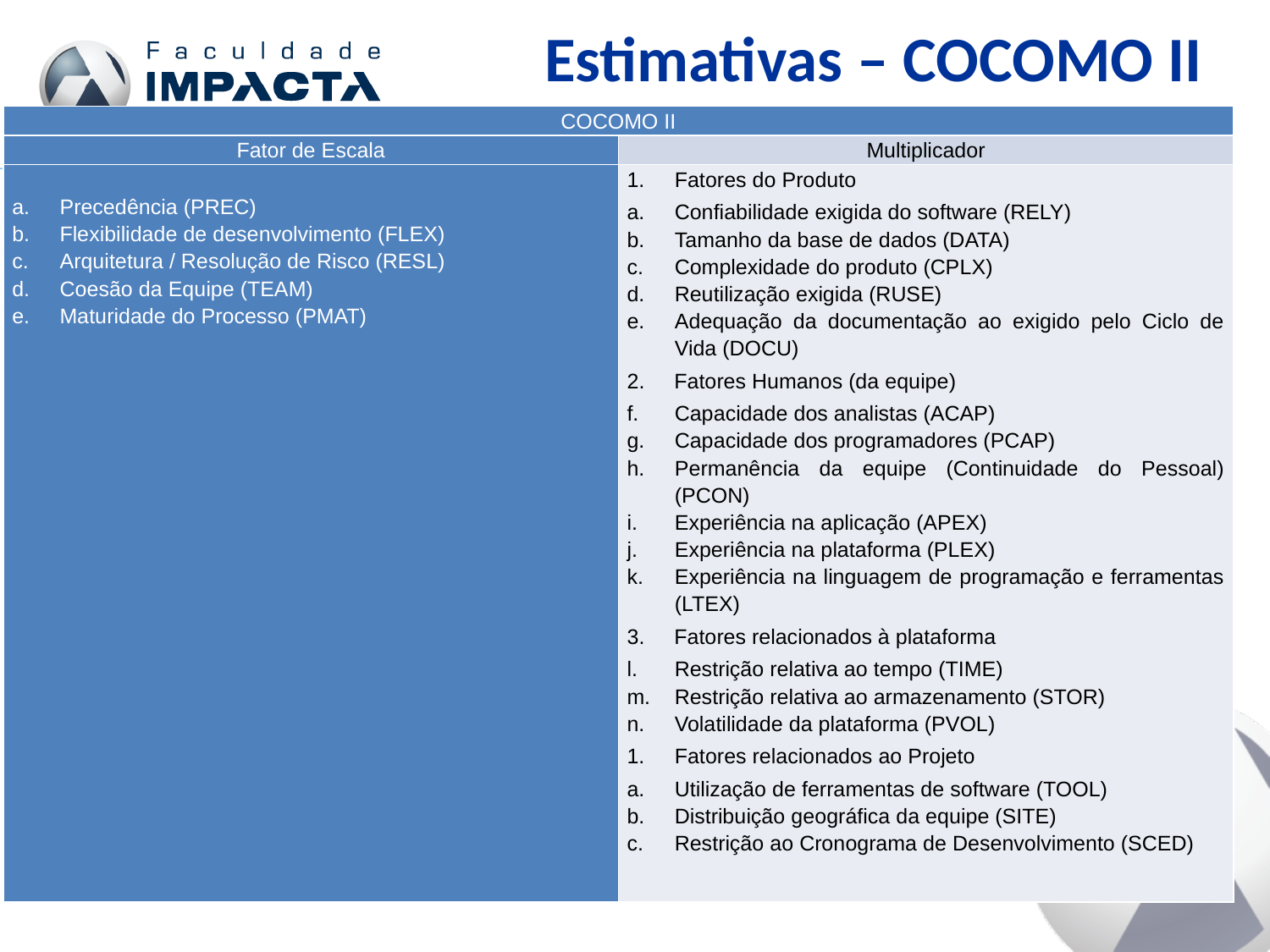

Estimativas – COCOMO II
| COCOMO II |  |
| --- | --- |
| Fator de Escala | Multiplicador |
| Precedência (PREC) Flexibilidade de desenvolvimento (FLEX) Arquitetura / Resolução de Risco (RESL) Coesão da Equipe (TEAM) Maturidade do Processo (PMAT) | Fatores do Produto Confiabilidade exigida do software (RELY) Tamanho da base de dados (DATA) Complexidade do produto (CPLX) Reutilização exigida (RUSE) Adequação da documentação ao exigido pelo Ciclo de Vida (DOCU) 2. Fatores Humanos (da equipe) Capacidade dos analistas (ACAP) Capacidade dos programadores (PCAP) Permanência da equipe (Continuidade do Pessoal) (PCON) Experiência na aplicação (APEX) Experiência na plataforma (PLEX) Experiência na linguagem de programação e ferramentas (LTEX) 3. Fatores relacionados à plataforma Restrição relativa ao tempo (TIME) Restrição relativa ao armazenamento (STOR) Volatilidade da plataforma (PVOL) Fatores relacionados ao Projeto Utilização de ferramentas de software (TOOL) Distribuição geográfica da equipe (SITE) Restrição ao Cronograma de Desenvolvimento (SCED) |